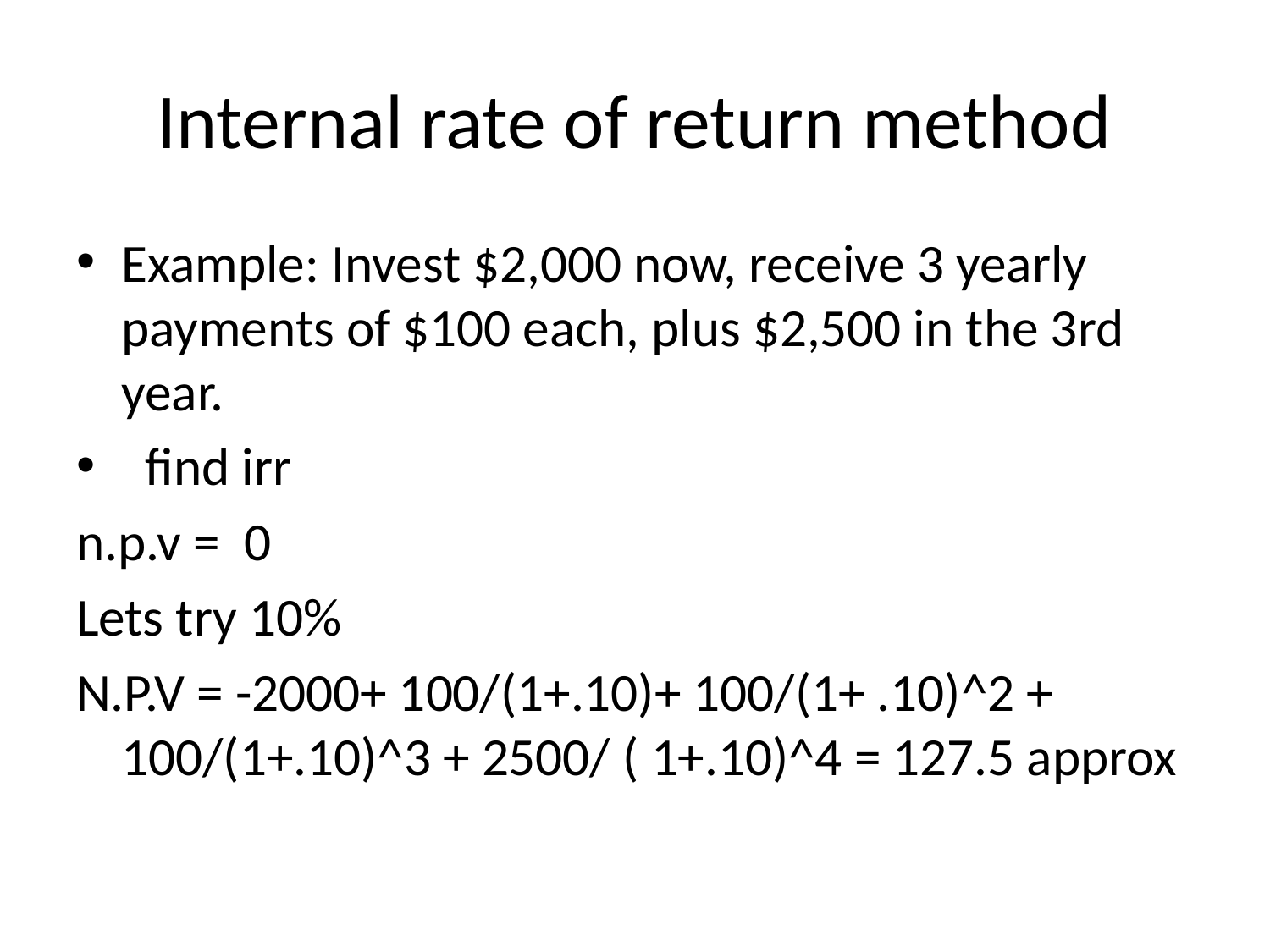

# Internal rate of return method
Example: Invest $2,000 now, receive 3 yearly payments of $100 each, plus $2,500 in the 3rd year.
  find irr
n.p.v =  0
Lets try 10%
N.P.V = -2000+ 100/(1+.10)+ 100/(1+ .10)^2 + 100/(1+.10)^3 + 2500/ ( 1+.10)^4 = 127.5 approx